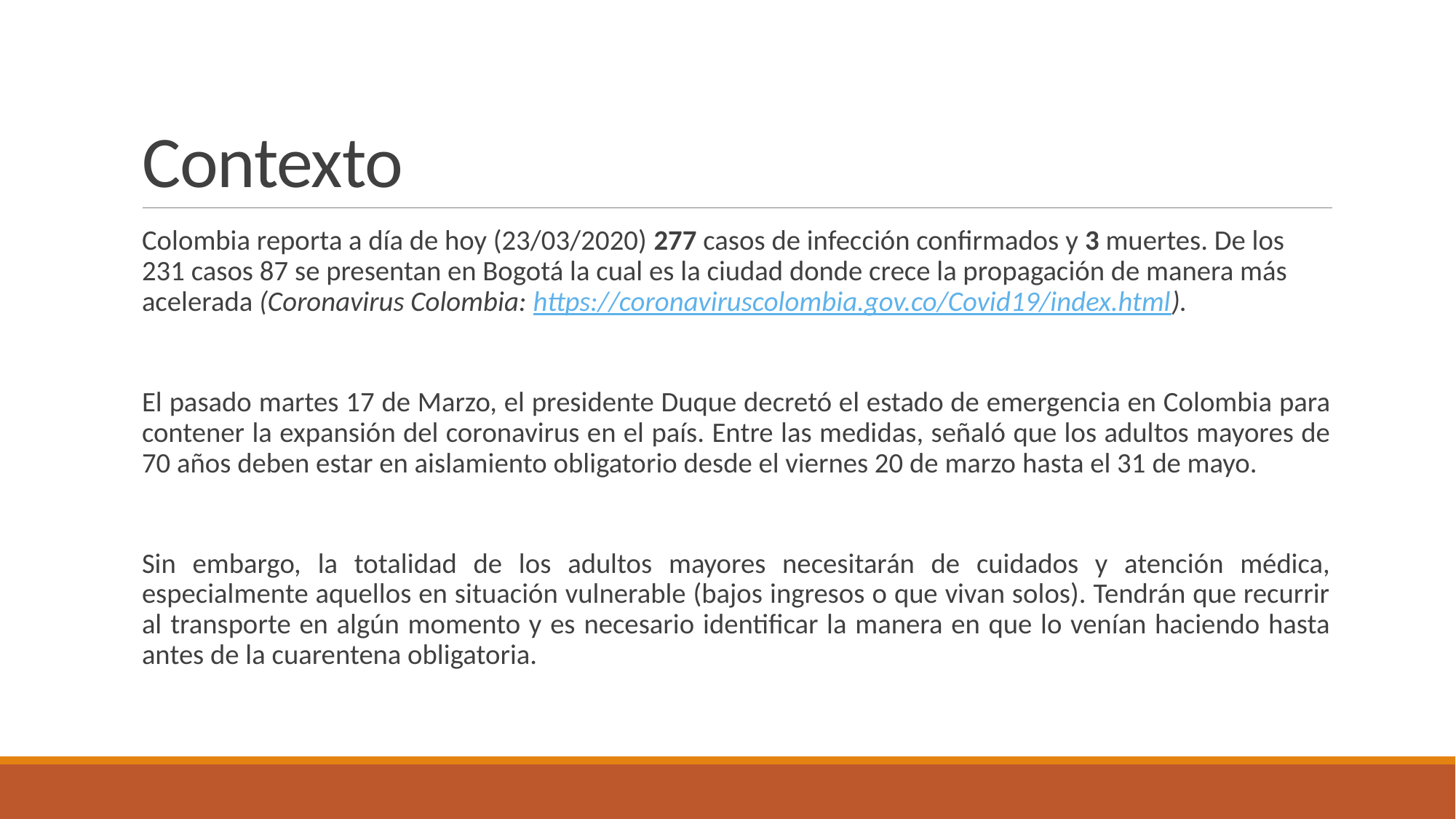

# Contexto
Colombia reporta a día de hoy (23/03/2020) 277 casos de infección confirmados y 3 muertes. De los 231 casos 87 se presentan en Bogotá la cual es la ciudad donde crece la propagación de manera más acelerada (Coronavirus Colombia: https://coronaviruscolombia.gov.co/Covid19/index.html).

El pasado martes 17 de Marzo, el presidente Duque decretó el estado de emergencia en Colombia para contener la expansión del coronavirus en el país. Entre las medidas, señaló que los adultos mayores de 70 años deben estar en aislamiento obligatorio desde el viernes 20 de marzo hasta el 31 de mayo.

Sin embargo, la totalidad de los adultos mayores necesitarán de cuidados y atención médica, especialmente aquellos en situación vulnerable (bajos ingresos o que vivan solos). Tendrán que recurrir al transporte en algún momento y es necesario identificar la manera en que lo venían haciendo hasta antes de la cuarentena obligatoria.